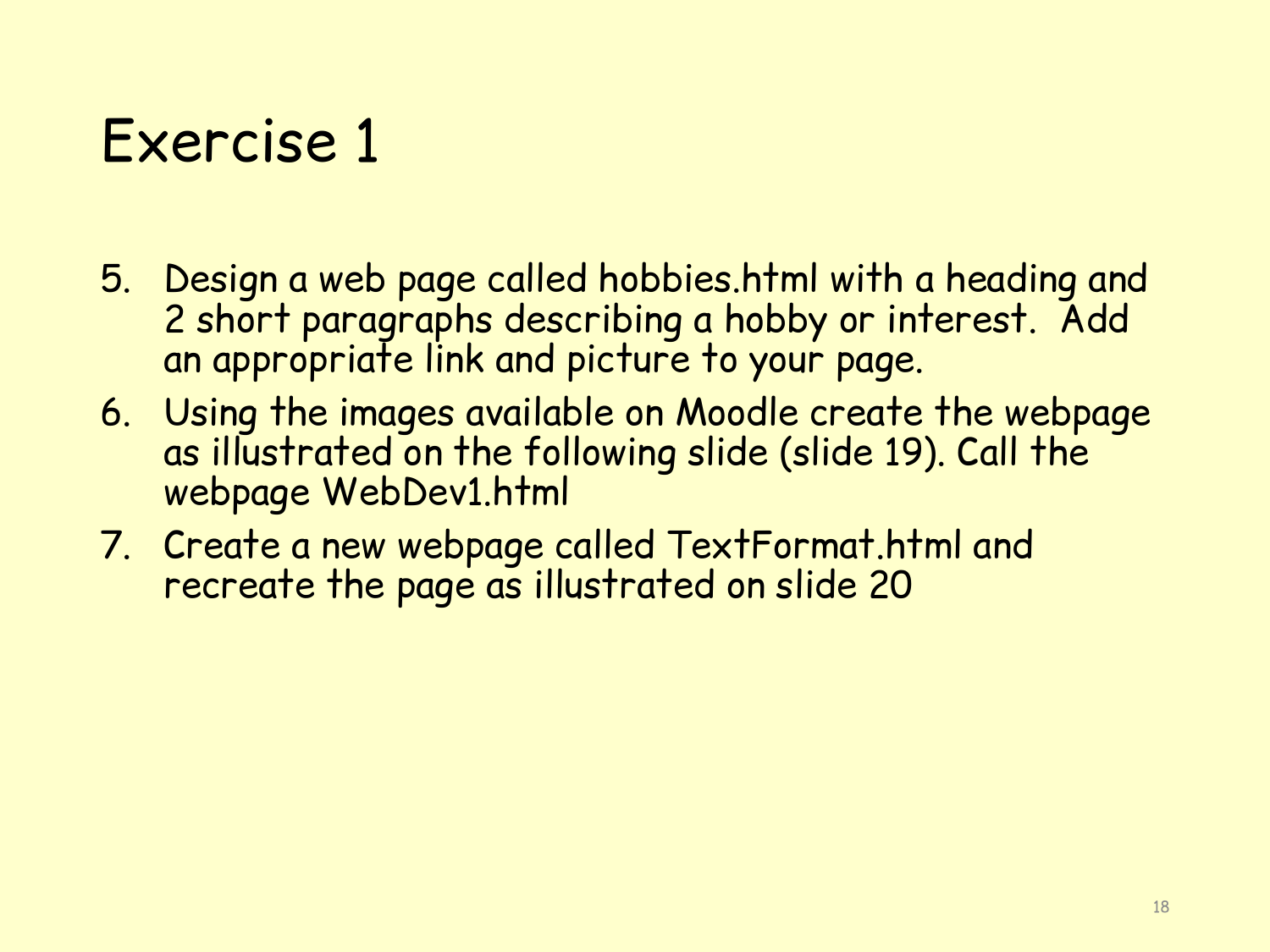

# Exercise 1
Design a web page called hobbies.html with a heading and 2 short paragraphs describing a hobby or interest.  Add an appropriate link and picture to your page.
Using the images available on Moodle create the webpage as illustrated on the following slide (slide 19). Call the webpage WebDev1.html
Create a new webpage called TextFormat.html and recreate the page as illustrated on slide 20

18